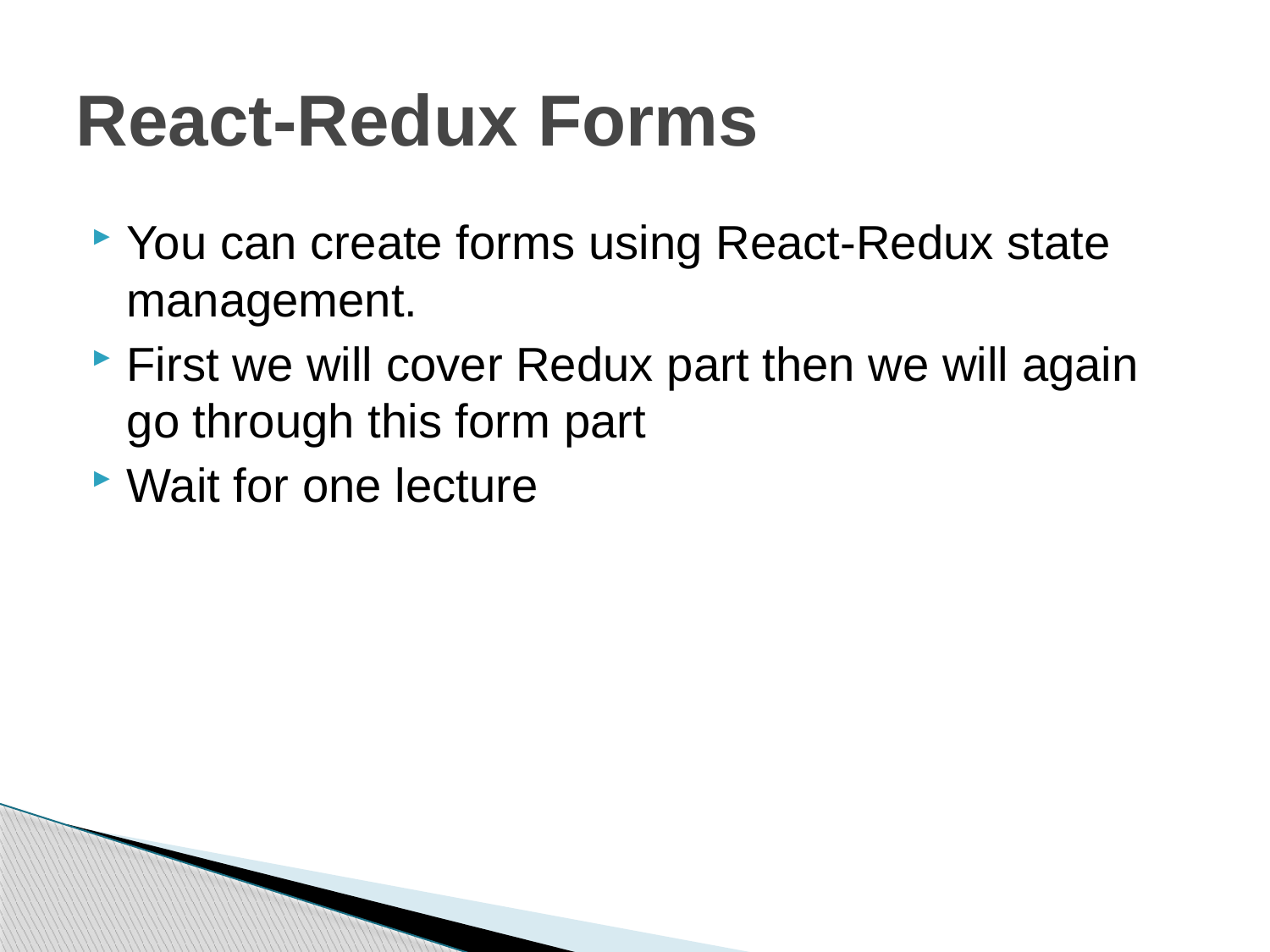

# React-Redux Forms
You can create forms using React-Redux state management.
First we will cover Redux part then we will again go through this form part
Wait for one lecture